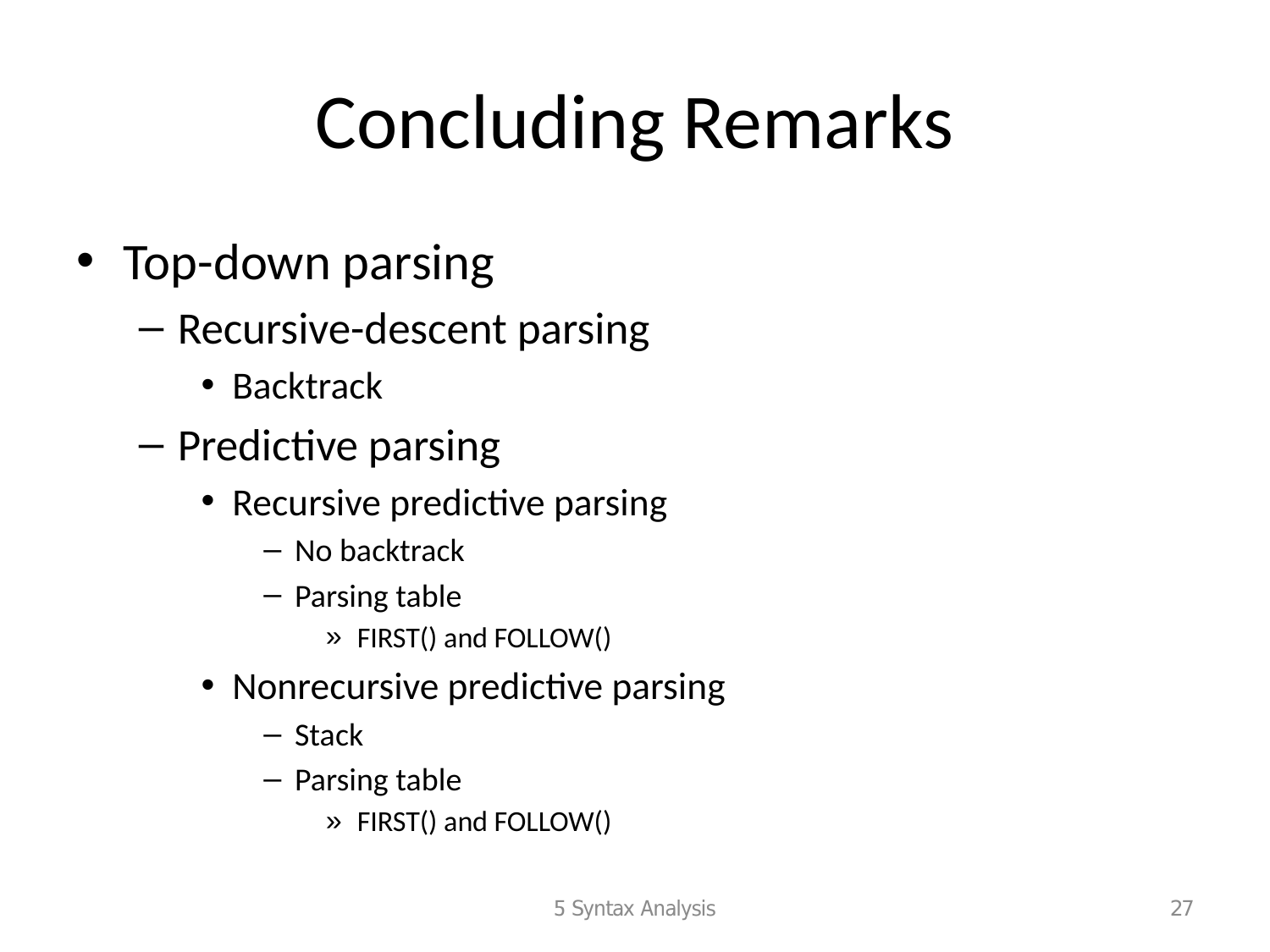

# Concluding Remarks
Top-down parsing
Recursive-descent parsing
Backtrack
Predictive parsing
Recursive predictive parsing
No backtrack
Parsing table
FIRST() and FOLLOW()
Nonrecursive predictive parsing
Stack
Parsing table
FIRST() and FOLLOW()
5 Syntax Analysis
27